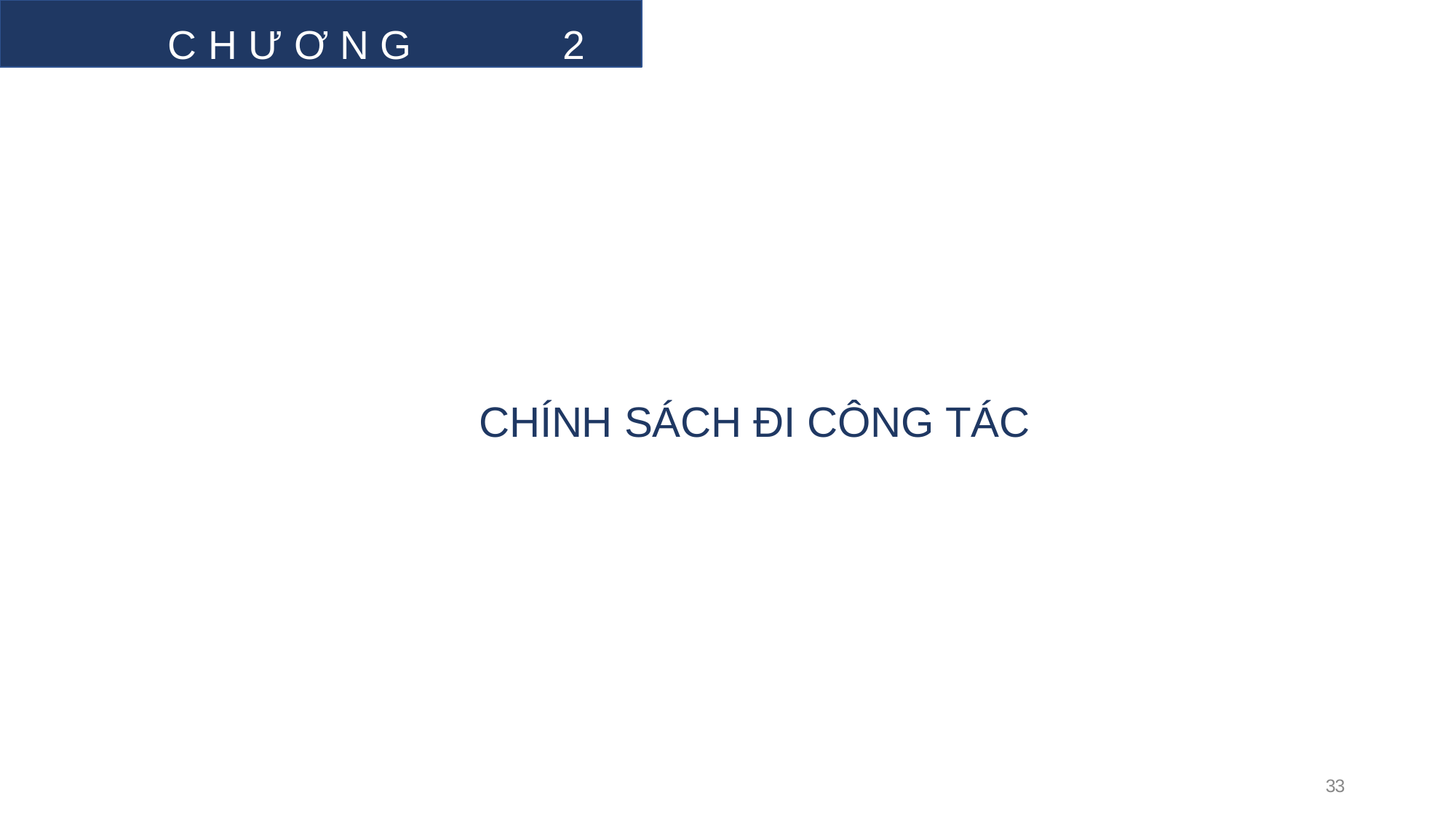

C H Ư Ơ N G	2
CHÍNH SÁCH ĐI CÔNG TÁC
33